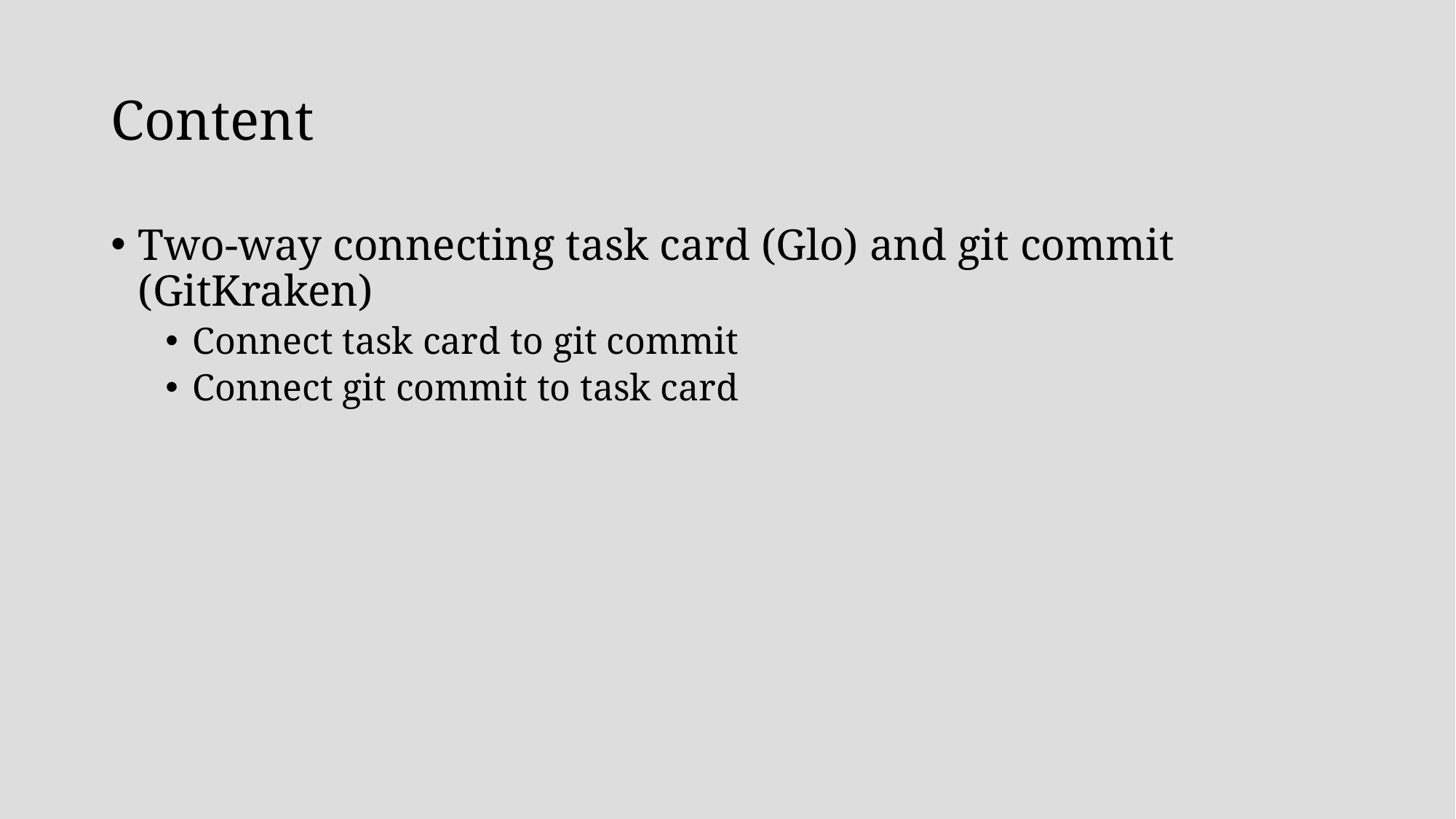

# Content
Two-way connecting task card (Glo) and git commit (GitKraken)
Connect task card to git commit
Connect git commit to task card